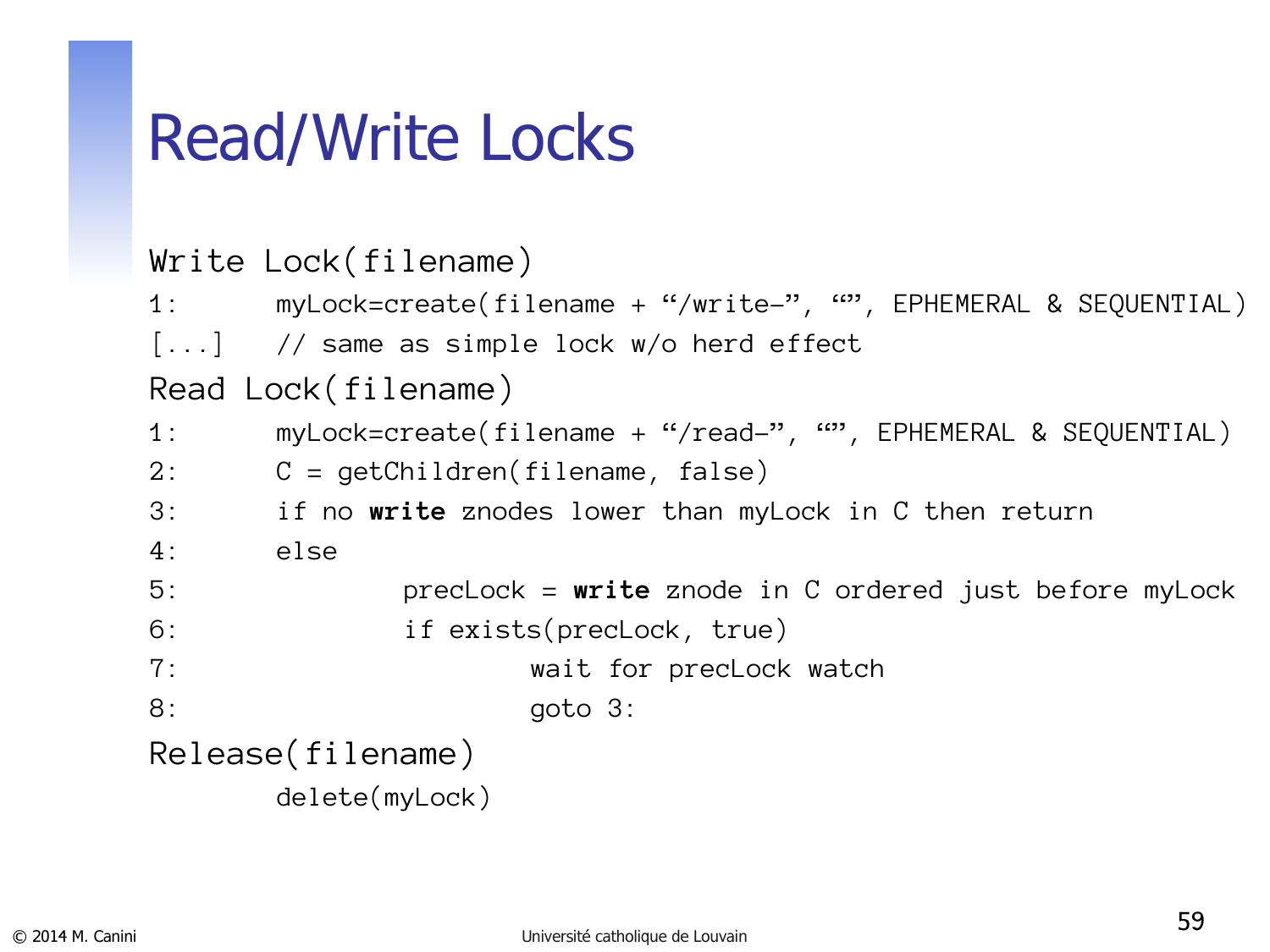

# Read/Write Locks
Write Lock(filename)
1:	myLock=create(filename + “/write-”, “”, EPHEMERAL & SEQUENTIAL)
[...]	// same as simple lock w/o herd effect
Read Lock(filename)
1:	myLock=create(filename + “/read-”, “”, EPHEMERAL & SEQUENTIAL)
2: 	C = getChildren(filename, false)
3:	if no write znodes lower than myLock in C then return
4:	else
5: 		precLock = write znode in C ordered just before myLock
6:		if exists(precLock, true)
7:			wait for precLock watch
8:			goto 3:
Release(filename)
	delete(myLock)

59
Université catholique de Louvain